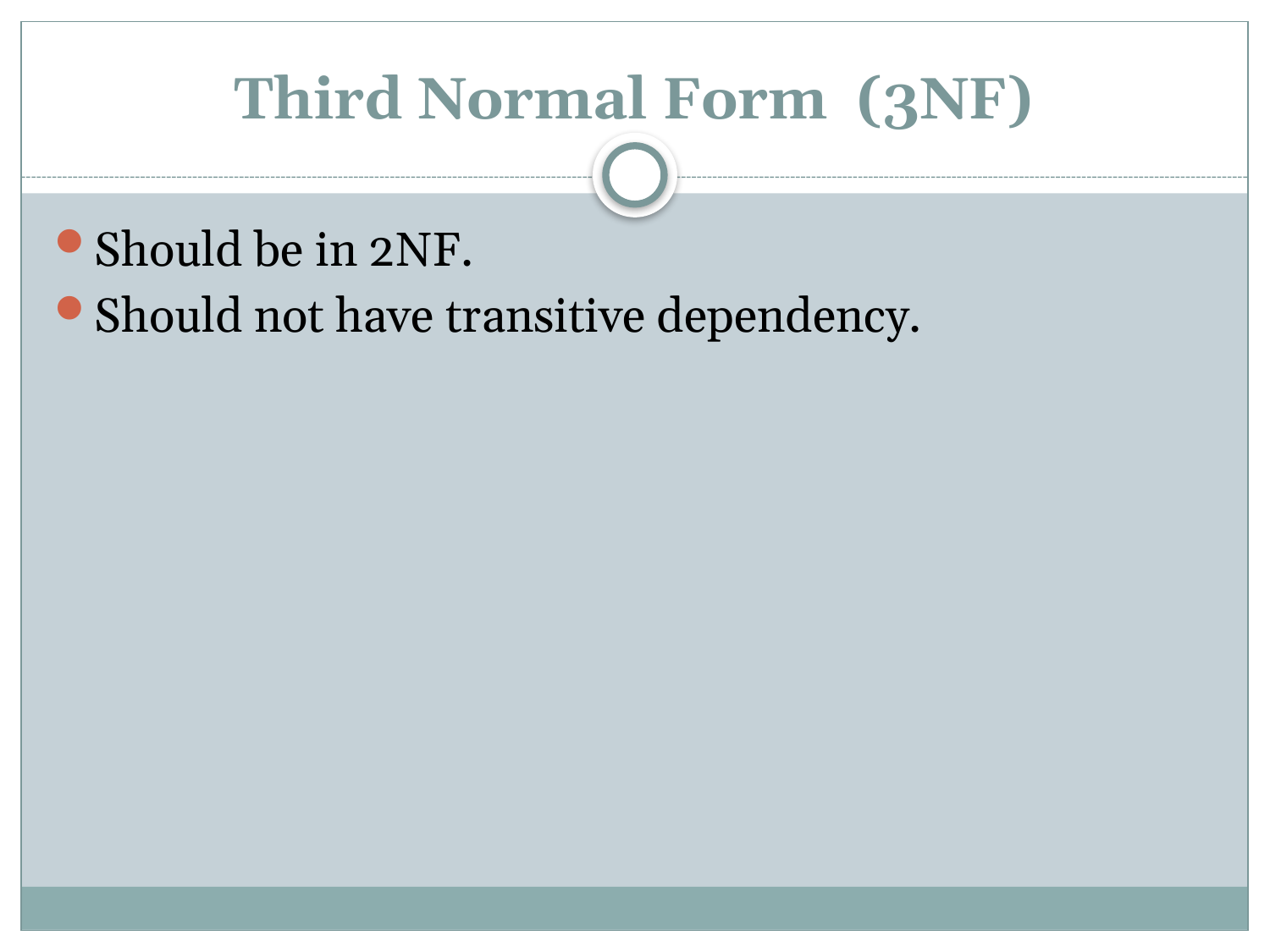

# Third Normal Form  (3NF)
Should be in 2NF.
Should not have transitive dependency.